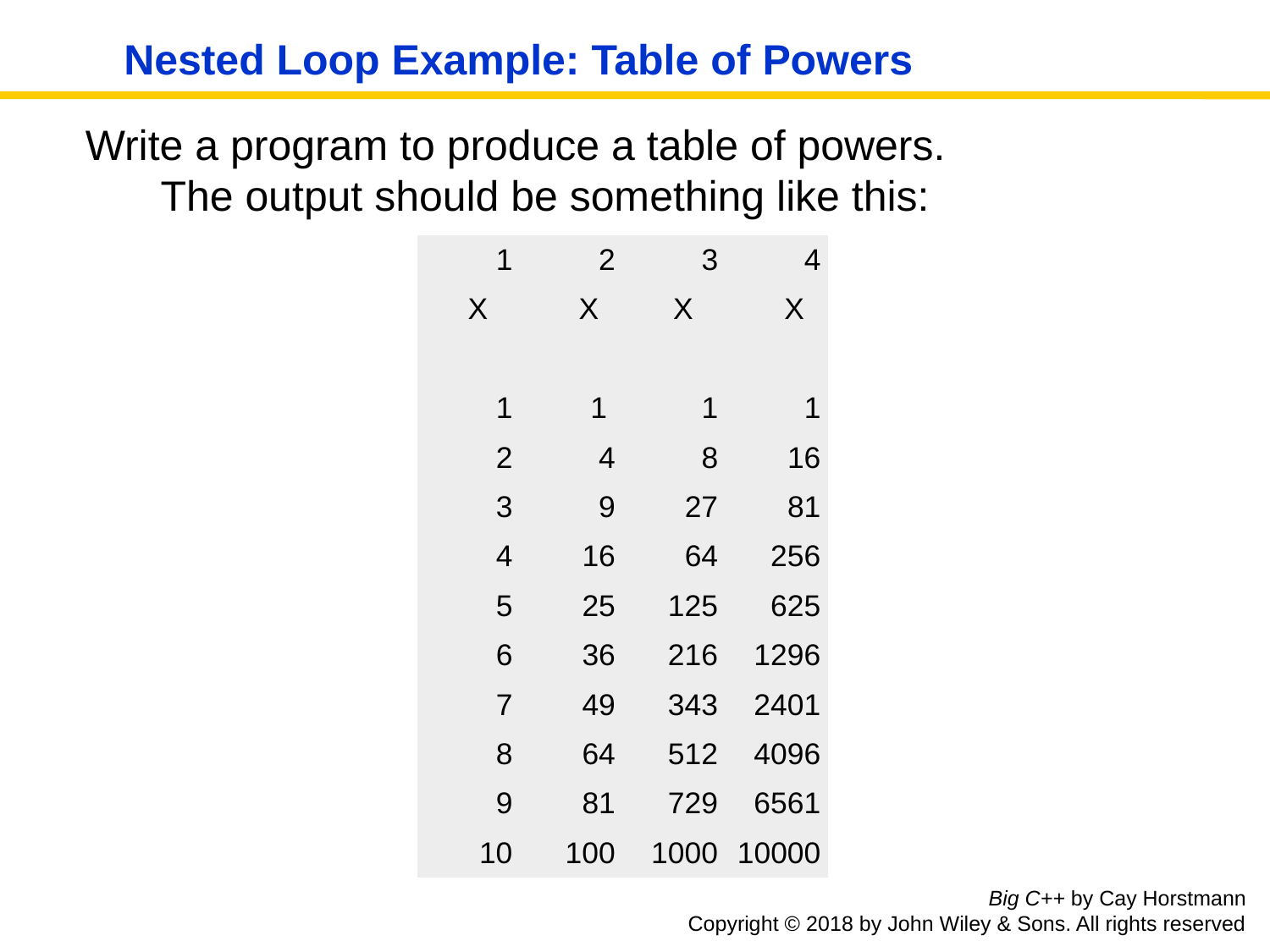

# Nested Loop Example: Table of Powers
Write a program to produce a table of powers.
 The output should be something like this:
| 1 | 2 | 3 | 4 |
| --- | --- | --- | --- |
| X | X | X | X |
|  |  |  |  |
| 1 | 1 | 1 | 1 |
| 2 | 4 | 8 | 16 |
| 3 | 9 | 27 | 81 |
| 4 | 16 | 64 | 256 |
| 5 | 25 | 125 | 625 |
| 6 | 36 | 216 | 1296 |
| 7 | 49 | 343 | 2401 |
| 8 | 64 | 512 | 4096 |
| 9 | 81 | 729 | 6561 |
| 10 | 100 | 1000 | 10000 |
Big C++ by Cay Horstmann
Copyright © 2018 by John Wiley & Sons. All rights reserved